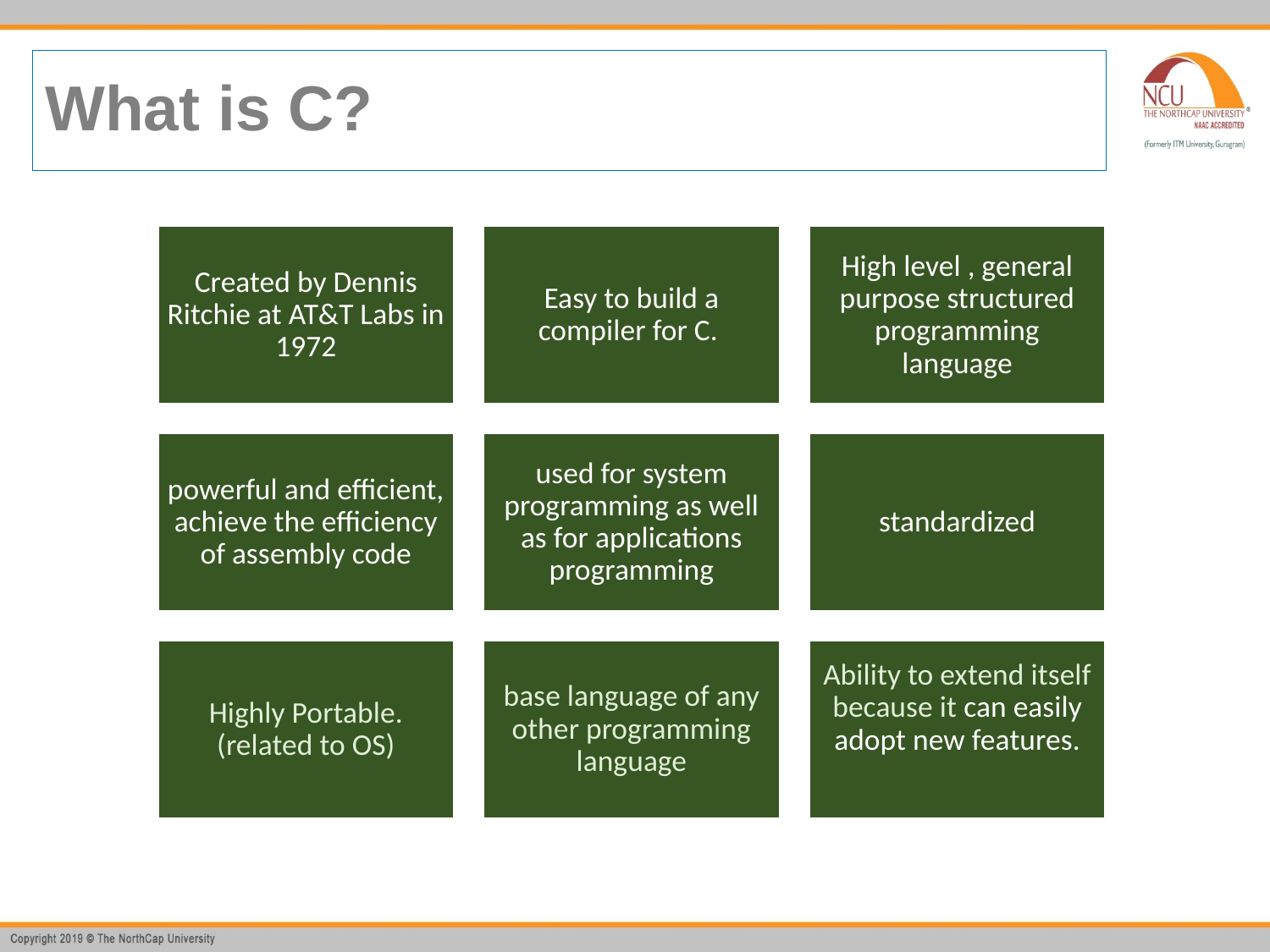

# What is C?
Created by Dennis Ritchie at AT&T Labs in 1972
Easy to build a compiler for C.
High level , general purpose structured programming language
powerful and efficient, achieve the efficiency of assembly code
used for system programming as well as for applications programming
standardized
Highly Portable. (related to OS)
base language of any other programming language
Ability to extend itself because it can easily adopt new features.